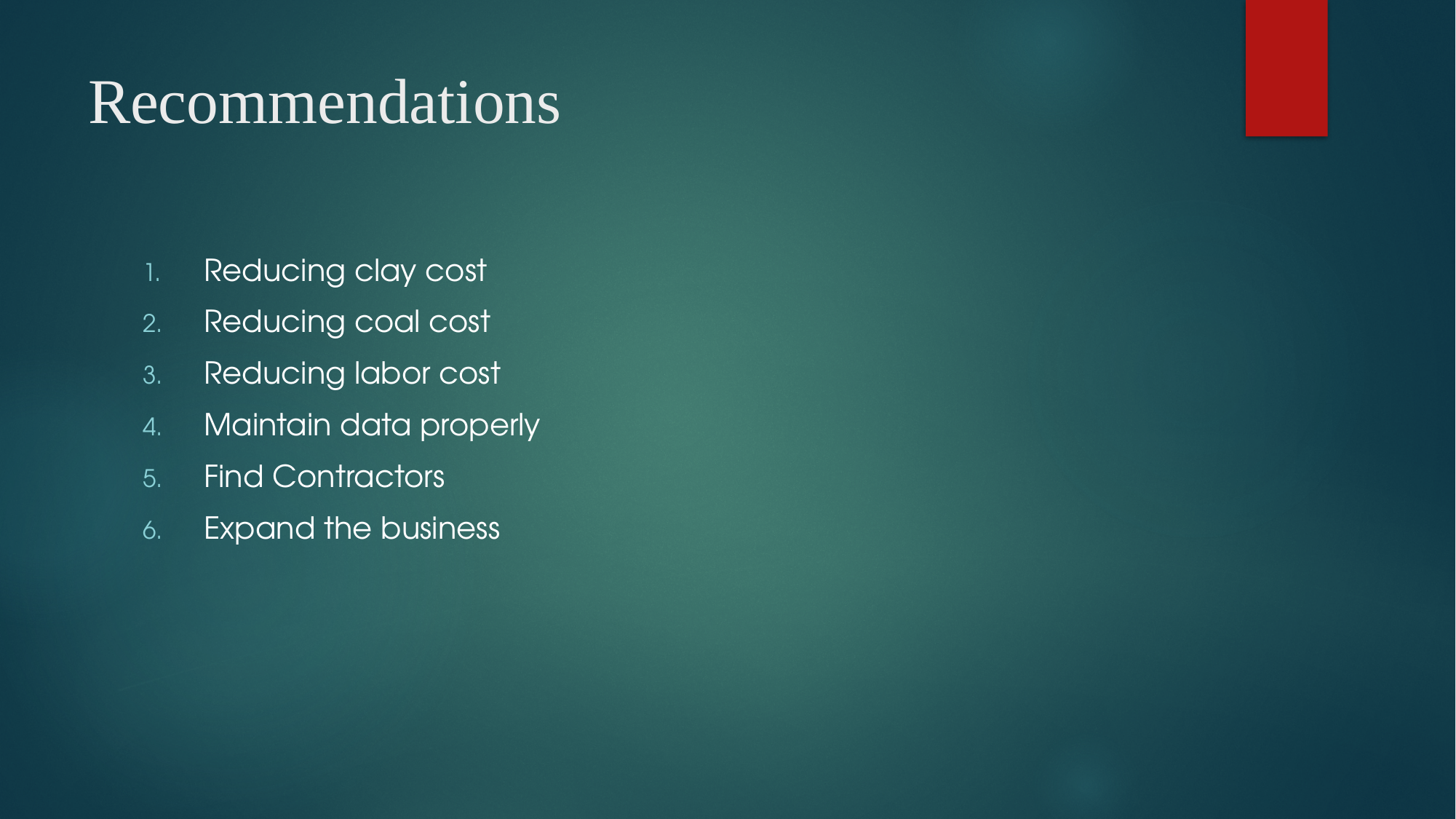

# Recommendations
Reducing clay cost
Reducing coal cost
Reducing labor cost
Maintain data properly
Find Contractors
Expand the business